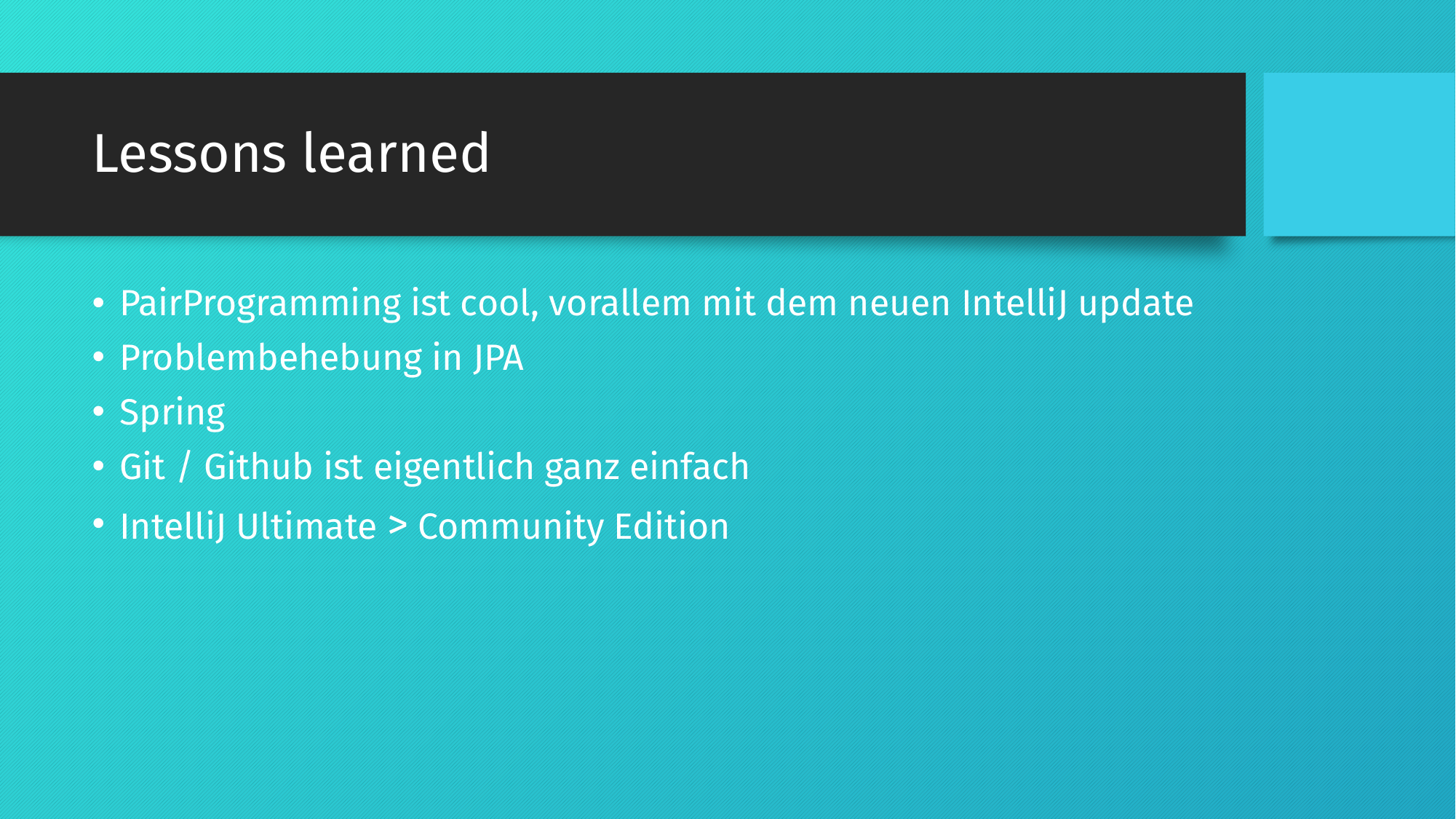

# Lessons learned
PairProgramming ist cool, vorallem mit dem neuen IntelliJ update
Problembehebung in JPA
Spring
Git / Github ist eigentlich ganz einfach
IntelliJ Ultimate > Community Edition